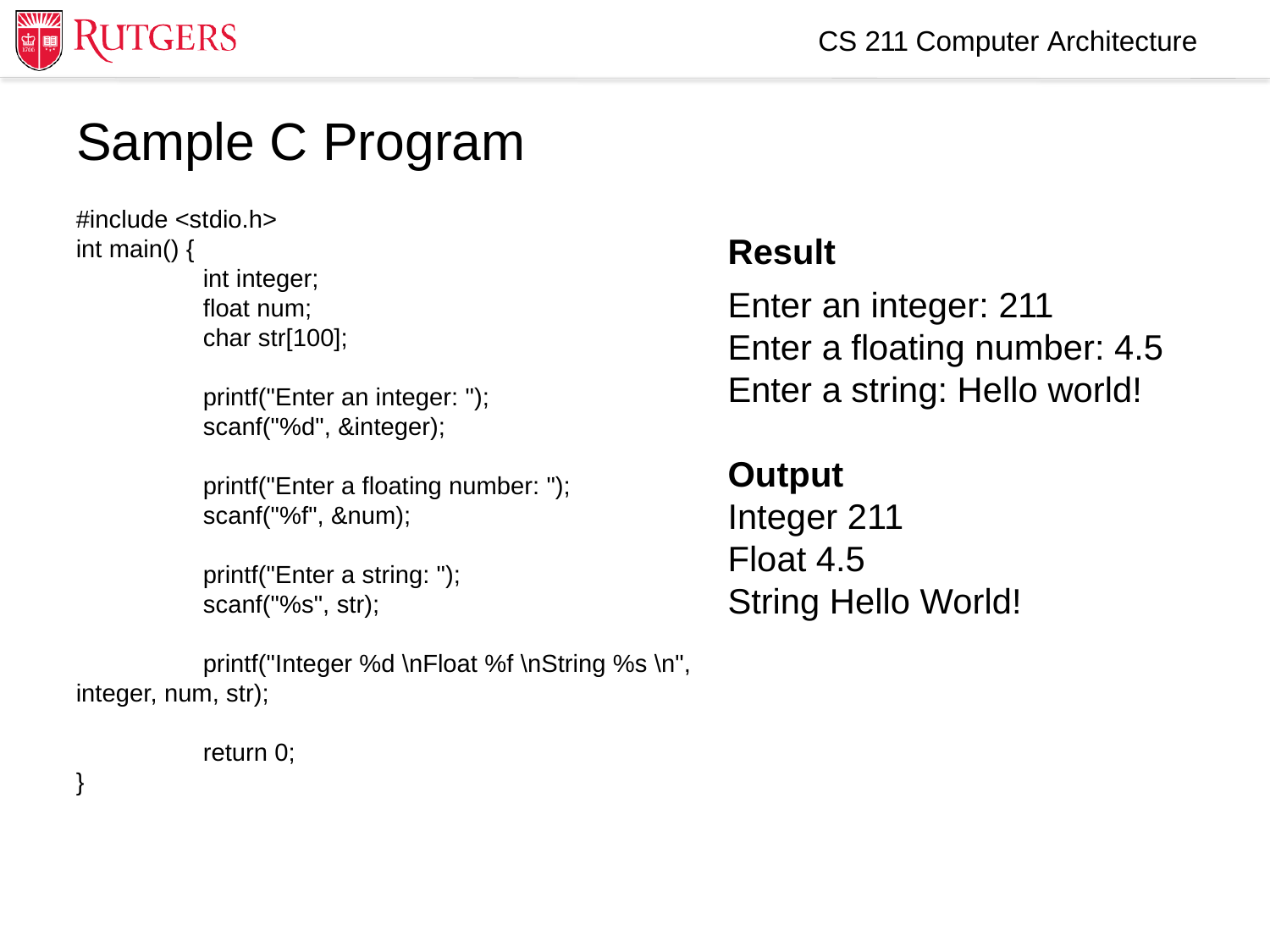

CS 211 Computer Architecture

Sample C Program
#include <stdio.h>
int main() {
	int integer;
	float num;
	char str[100];

	printf("Enter an integer: ");
	scanf("%d", &integer);

	printf("Enter a floating number: ");
	scanf("%f", &num);

	printf("Enter a string: ");
	scanf("%s", str);

	printf("Integer %d \nFloat %f \nString %s \n", integer, num, str);

	return 0;
}

Result
Enter an integer: 211
Enter a floating number: 4.5 Enter a string: Hello world!

Output
Integer 211
Float 4.5
String Hello World!
15